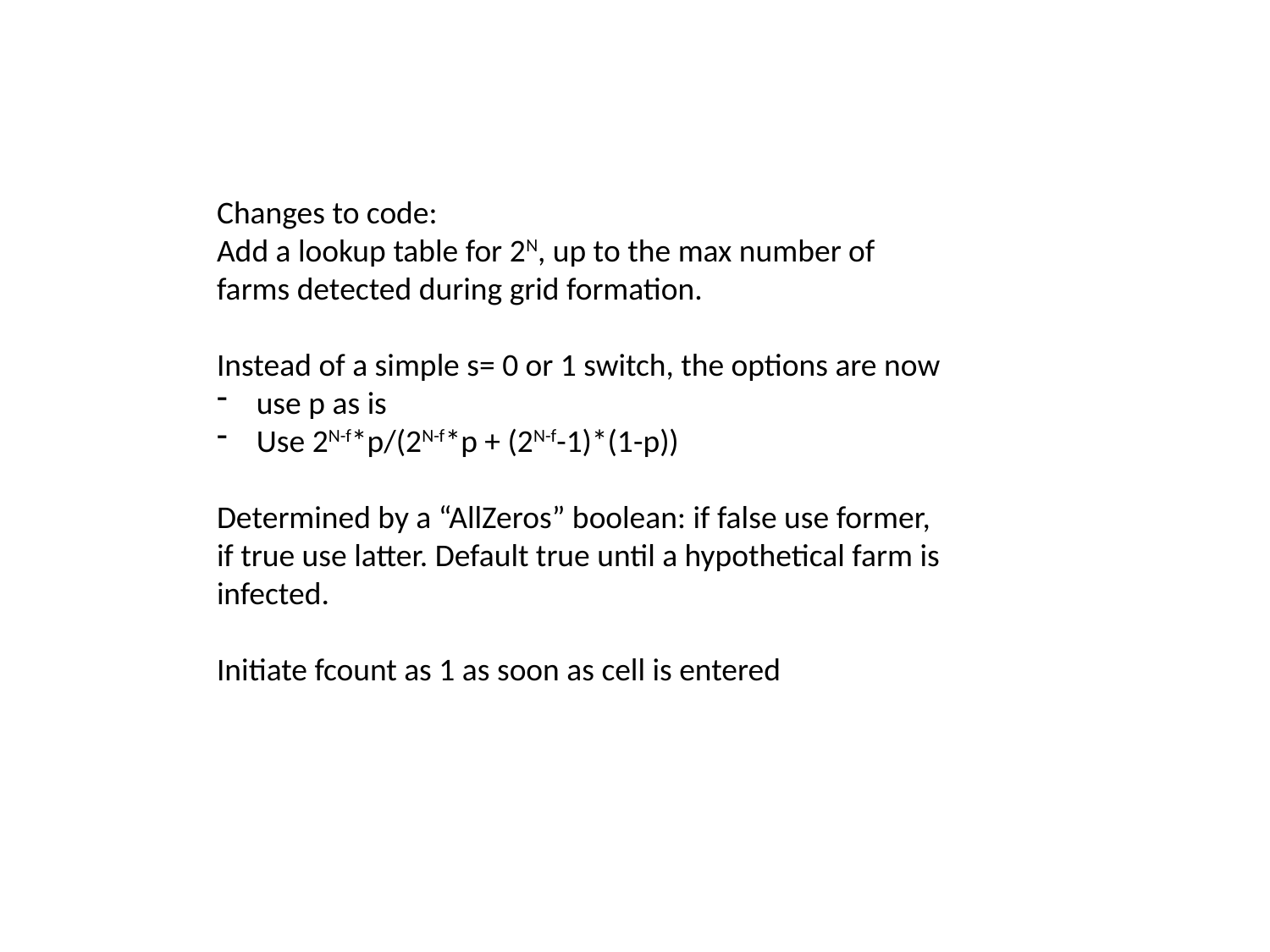

Changes to code:
Add a lookup table for 2N, up to the max number of farms detected during grid formation.

Instead of a simple s= 0 or 1 switch, the options are now
use p as is
Use 2N-f*p/(2N-f*p + (2N-f-1)*(1-p))

Determined by a “AllZeros” boolean: if false use former, if true use latter. Default true until a hypothetical farm is infected.

Initiate fcount as 1 as soon as cell is entered